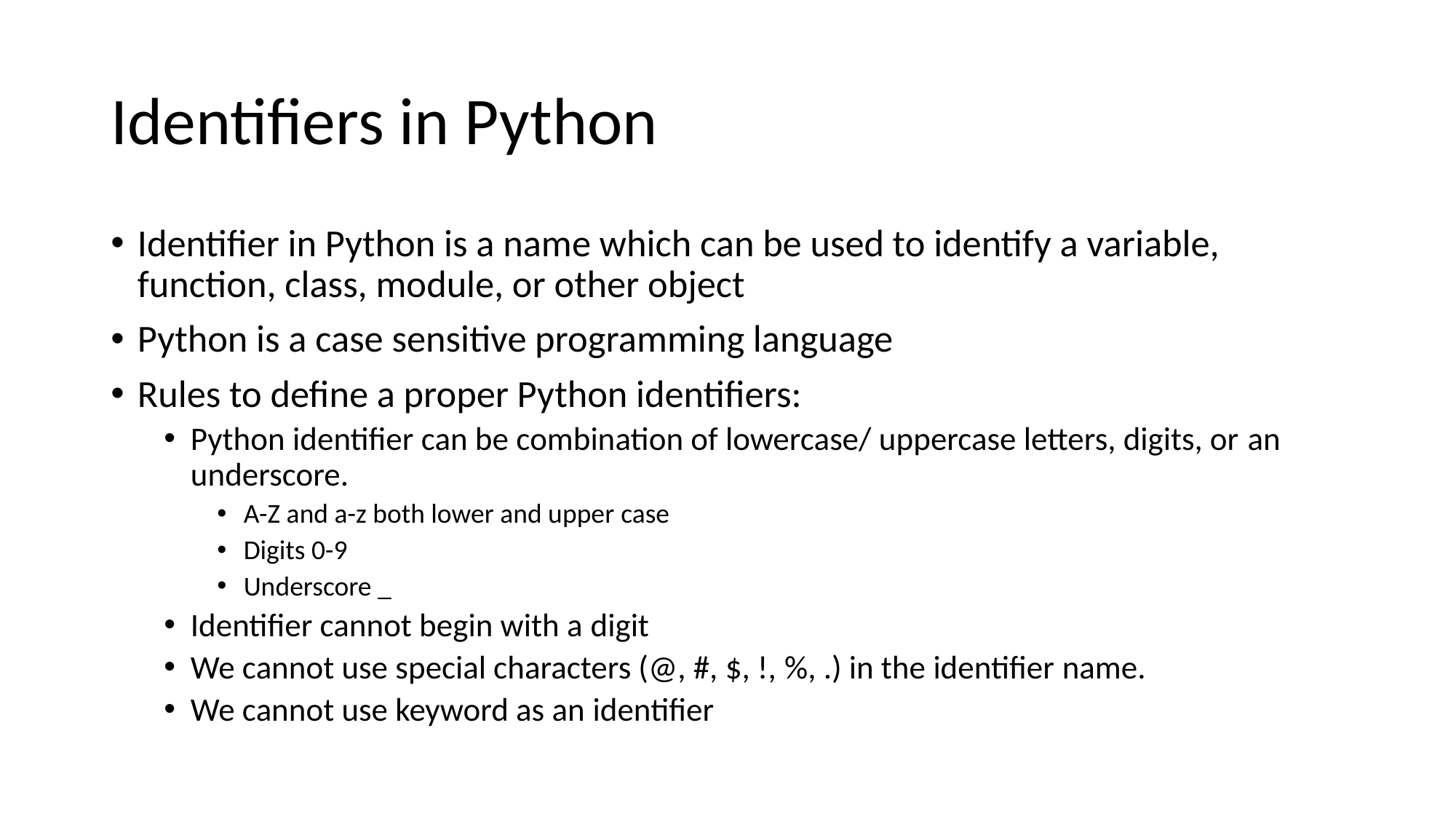

# Identifiers in Python
Identifier in Python is a name which can be used to identify a variable, function, class, module, or other object
Python is a case sensitive programming language
Rules to define a proper Python identifiers:
Python identifier can be combination of lowercase/ uppercase letters, digits, or an underscore.
A-Z and a-z both lower and upper case
Digits 0-9
Underscore _
Identifier cannot begin with a digit
We cannot use special characters (@, #, $, !, %, .) in the identifier name.
We cannot use keyword as an identifier